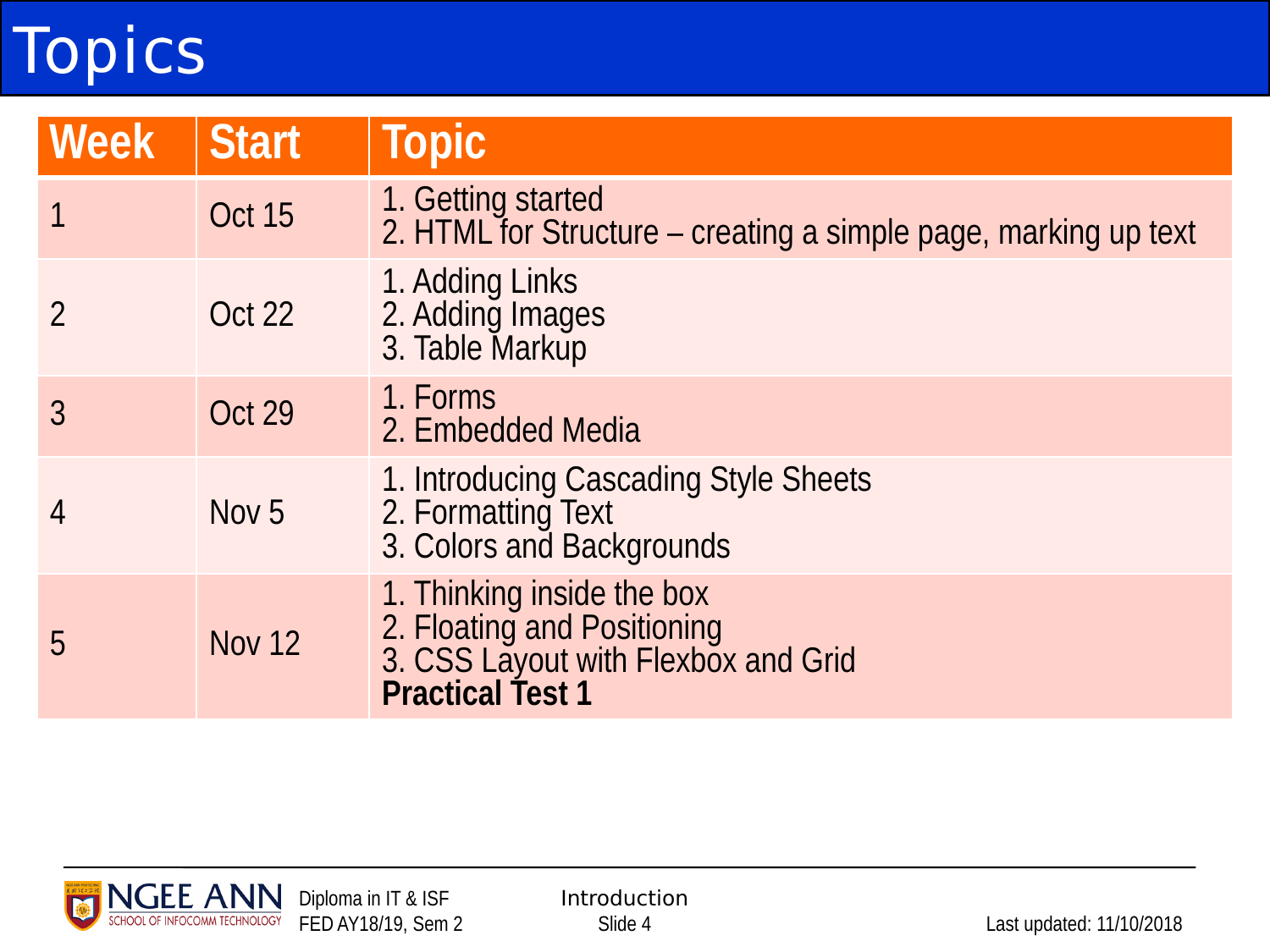

# Topics
| Week | Start | Topic |
| --- | --- | --- |
| 1 | Oct 15 | 1. Getting started 2. HTML for Structure – creating a simple page, marking up text |
| 2 | Oct 22 | 1. Adding Links 2. Adding Images 3. Table Markup |
| 3 | Oct 29 | 1. Forms 2. Embedded Media |
| 4 | Nov 5 | 1. Introducing Cascading Style Sheets 2. Formatting Text 3. Colors and Backgrounds |
| 5 | Nov 12 | 1. Thinking inside the box 2. Floating and Positioning 3. CSS Layout with Flexbox and Grid Practical Test 1 |